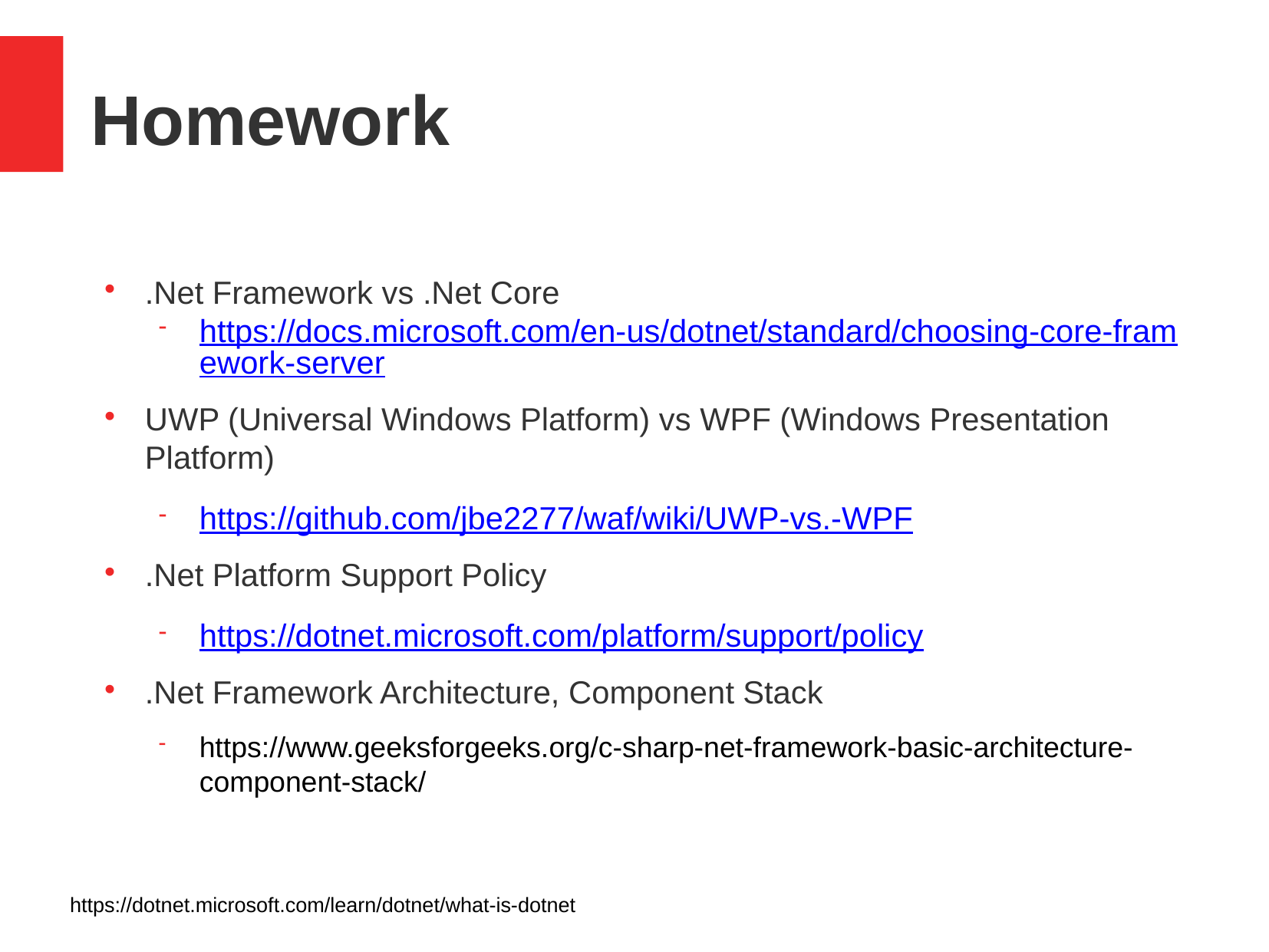

Homework
.Net Framework vs .Net Core
https://docs.microsoft.com/en-us/dotnet/standard/choosing-core-framework-server
UWP (Universal Windows Platform) vs WPF (Windows Presentation Platform)
https://github.com/jbe2277/waf/wiki/UWP-vs.-WPF
.Net Platform Support Policy
https://dotnet.microsoft.com/platform/support/policy
.Net Framework Architecture, Component Stack
https://www.geeksforgeeks.org/c-sharp-net-framework-basic-architecture-component-stack/

https://dotnet.microsoft.com/learn/dotnet/what-is-dotnet